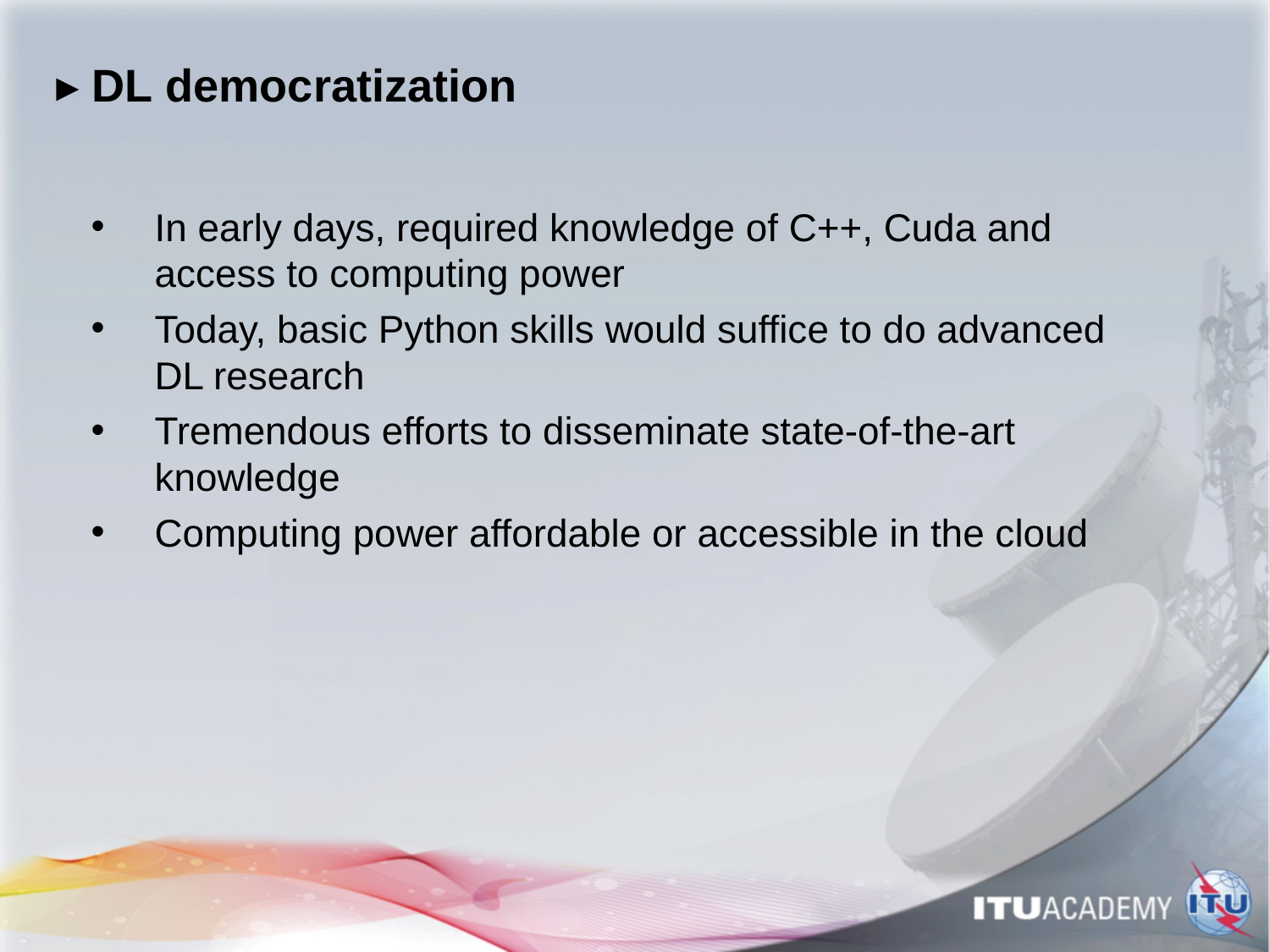

# ▸ DL democratization
In early days, required knowledge of C++, Cuda and access to computing power
Today, basic Python skills would suffice to do advanced DL research
Tremendous efforts to disseminate state-of-the-art knowledge
Computing power affordable or accessible in the cloud